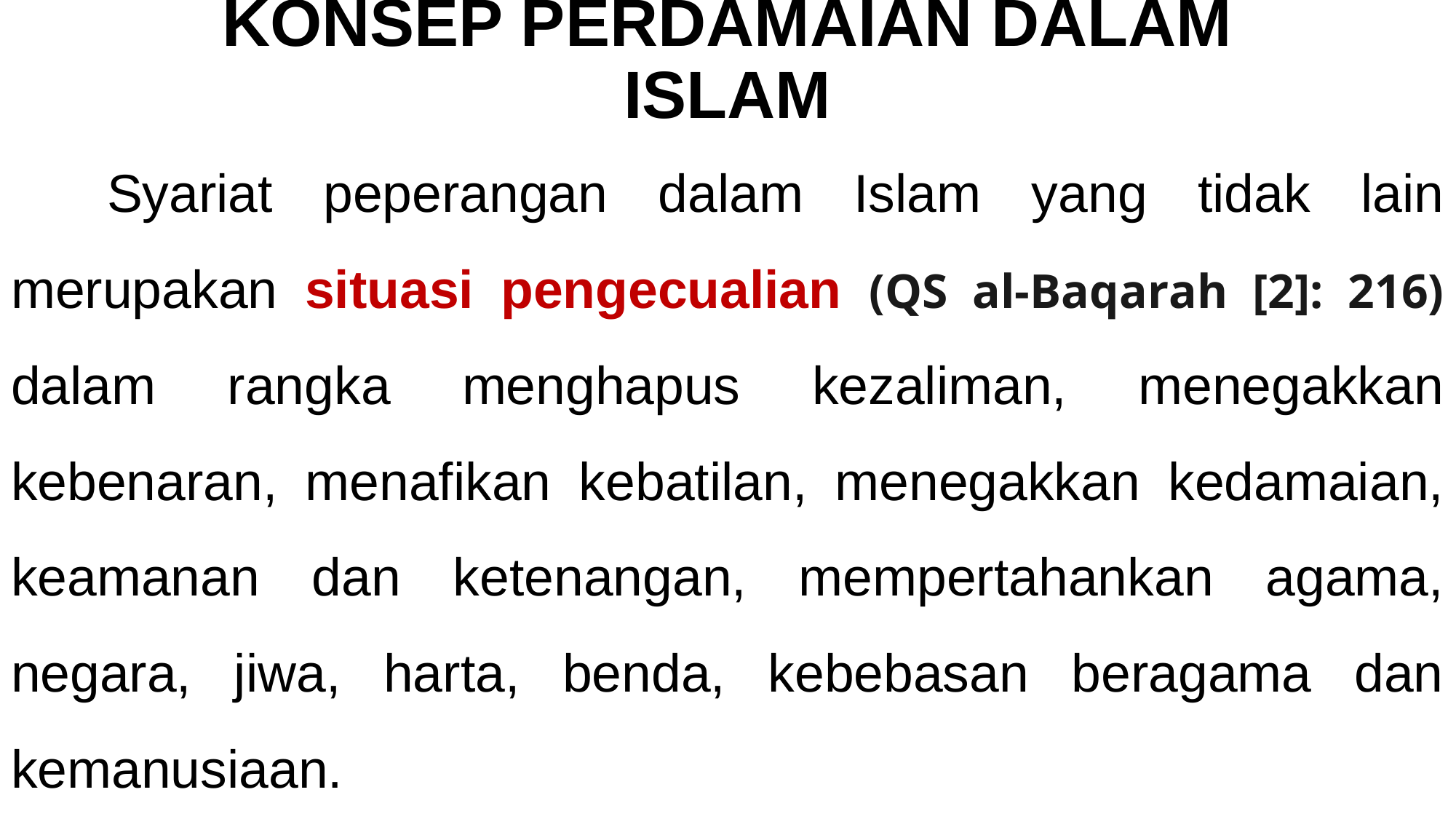

# KONSEP PERDAMAIAN DALAM ISLAM
	Syariat peperangan dalam Islam yang tidak lain merupakan situasi pengecualian (QS al-Baqarah [2]: 216) dalam rangka menghapus kezaliman, menegakkan kebenaran, menafikan kebatilan, menegakkan kedamaian, keamanan dan ketenangan, mempertahankan agama, negara, jiwa, harta, benda, kebebasan beragama dan kemanusiaan.